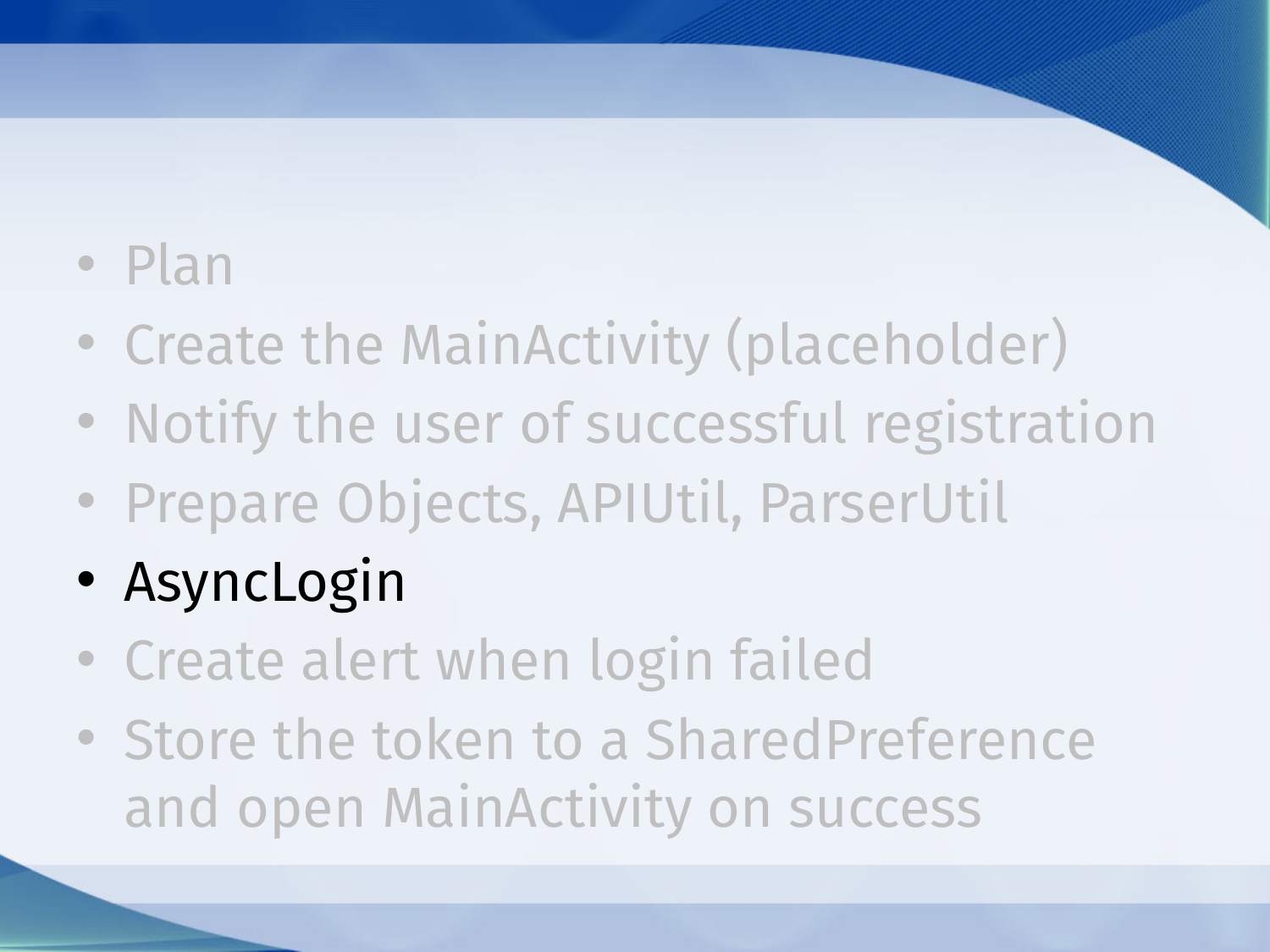

#
Plan
Create the MainActivity (placeholder)
Notify the user of successful registration
Prepare Objects, APIUtil, ParserUtil
AsyncLogin
Create alert when login failed
Store the token to a SharedPreference and open MainActivity on success